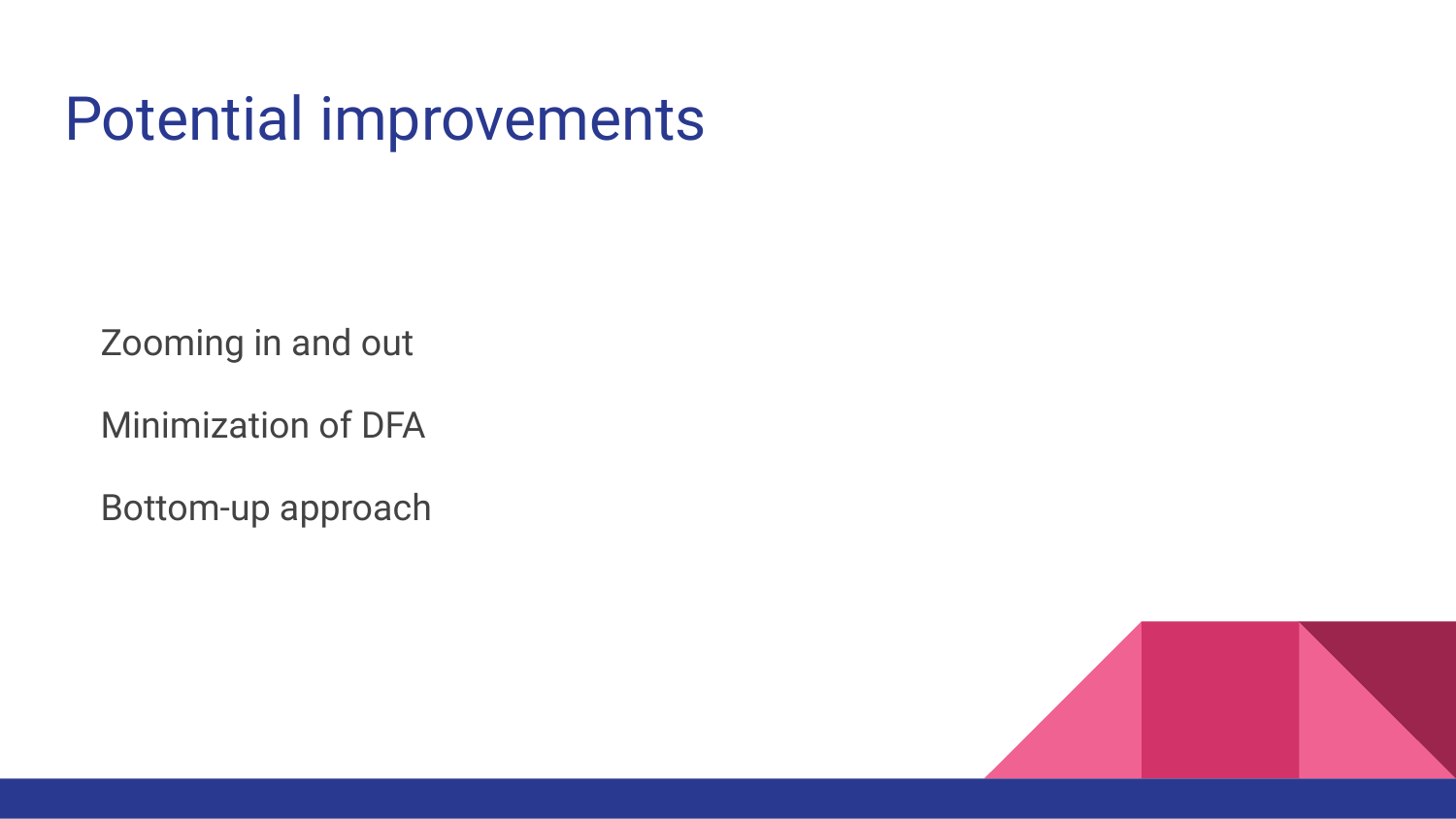

# Potential improvements
Zooming in and out
Minimization of DFA
Bottom-up approach